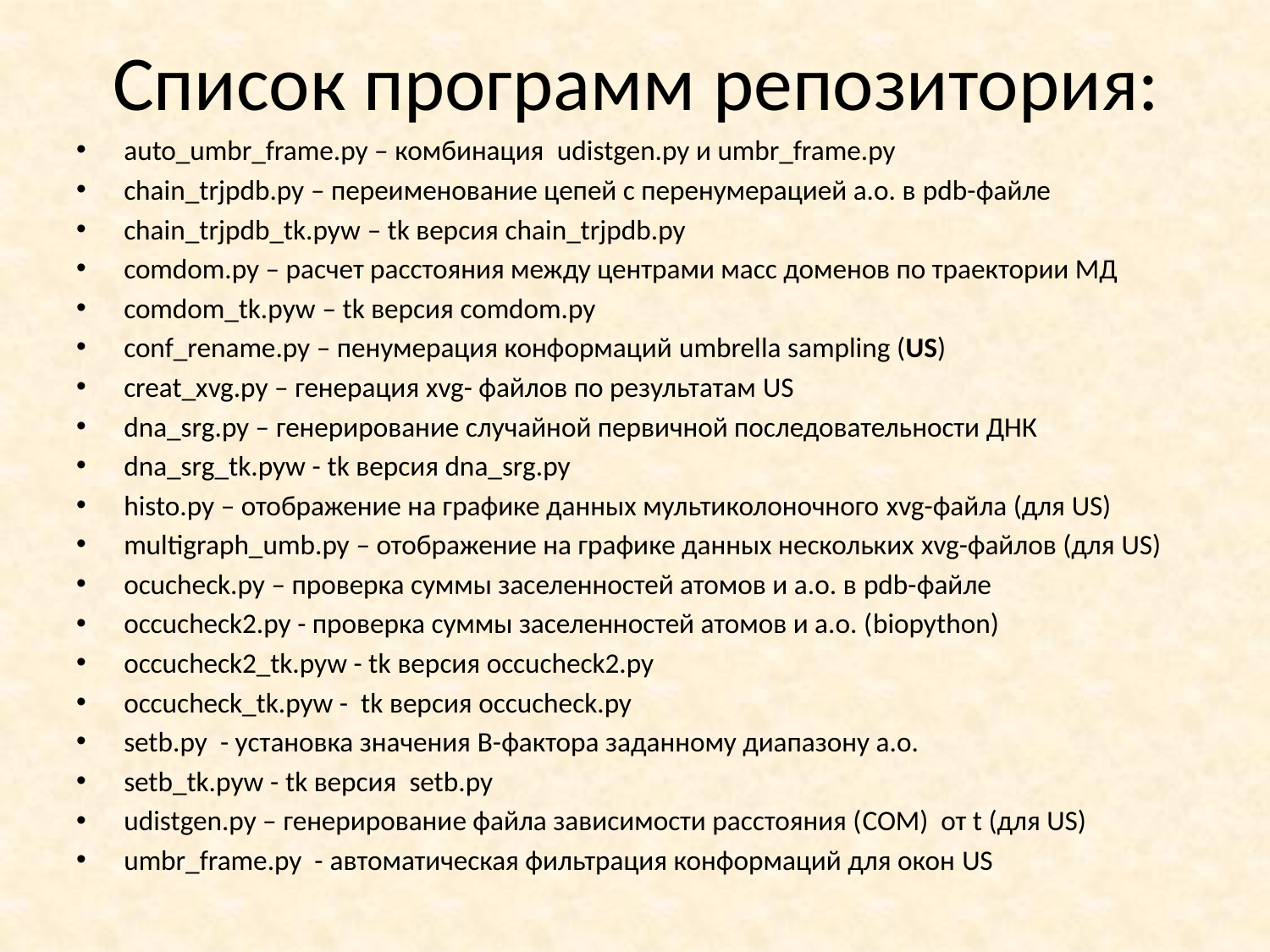

# Список программ репозитория:
auto_umbr_frame.py – комбинация  udistgen.py и umbr_frame.py
chain_trjpdb.py – переименование цепей с перенумерацией а.о. в pdb-файле
chain_trjpdb_tk.pyw – tk версия chain_trjpdb.py
comdom.py – расчет расстояния между центрами масс доменов по траектории МД
comdom_tk.pyw – tk версия comdom.py
conf_rename.py – пенумерация конформаций umbrella sampling (US)
creat_xvg.py – генерация xvg- файлов по результатам US
dna_srg.py – генерирование случайной первичной последовательности ДНК
dna_srg_tk.pyw - tk версия dna_srg.py
histo.py – отображение на графике данных мультиколоночного xvg-файла (для US)
multigraph_umb.py – отображение на графике данных нескольких xvg-файлов (для US)
ocucheck.py – проверка суммы заселенностей атомов и а.о. в pdb-файле
occucheck2.py - проверка суммы заселенностей атомов и а.о. (biopython)
occucheck2_tk.pyw - tk версия occucheck2.py
occucheck_tk.pyw -  tk версия occucheck.py
setb.py  - установка значения B-фактора заданному диапазону а.о.
setb_tk.pyw - tk версия  setb.py
udistgen.py – генерирование файла зависимости расстояния (COM)  от t (для US)
umbr_frame.py  - автоматическая фильтрация конформаций для окон US